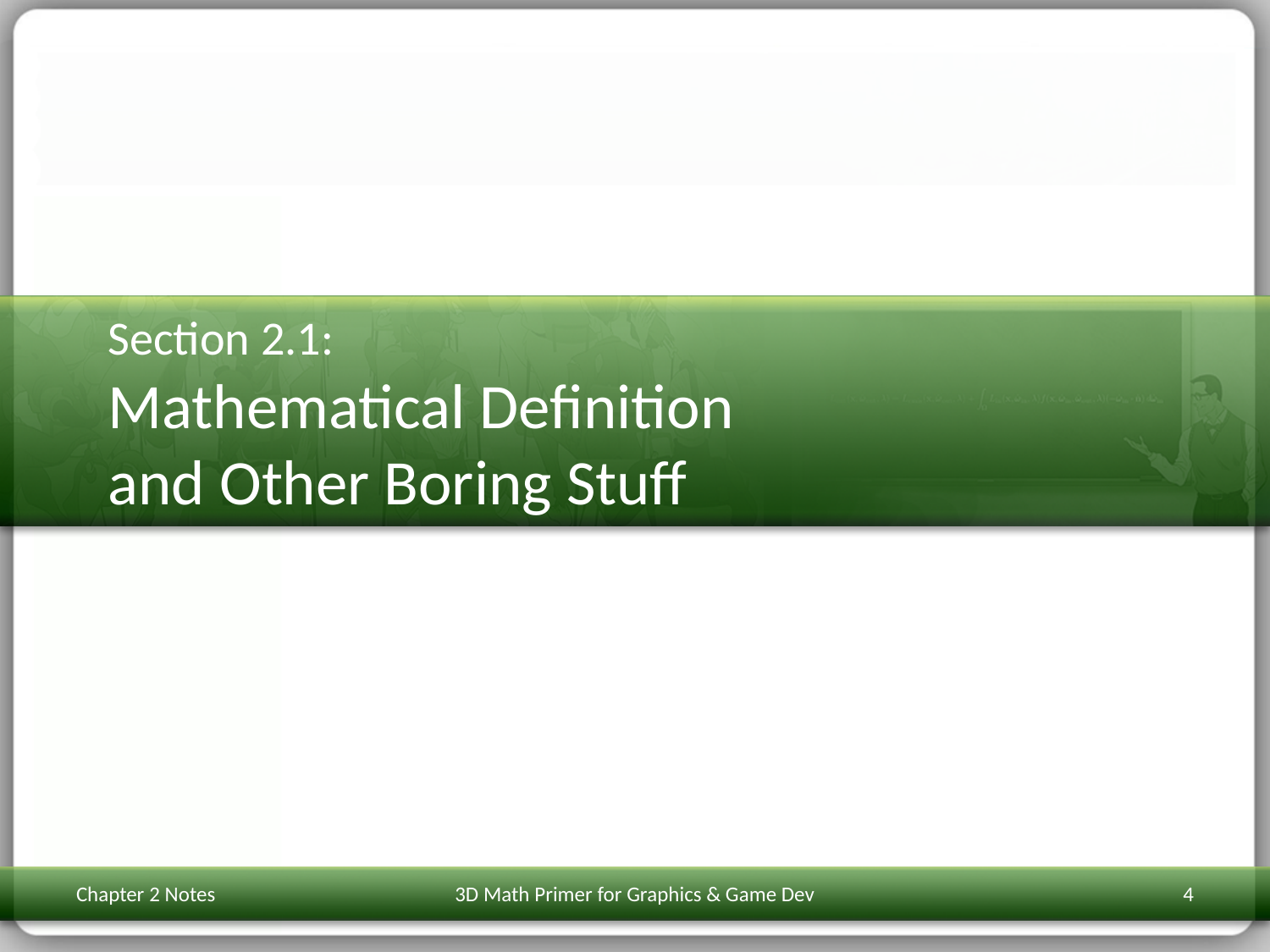

# Section 2.1: Mathematical Definition and Other Boring Stuff
Chapter 2 Notes
3D Math Primer for Graphics & Game Dev
4